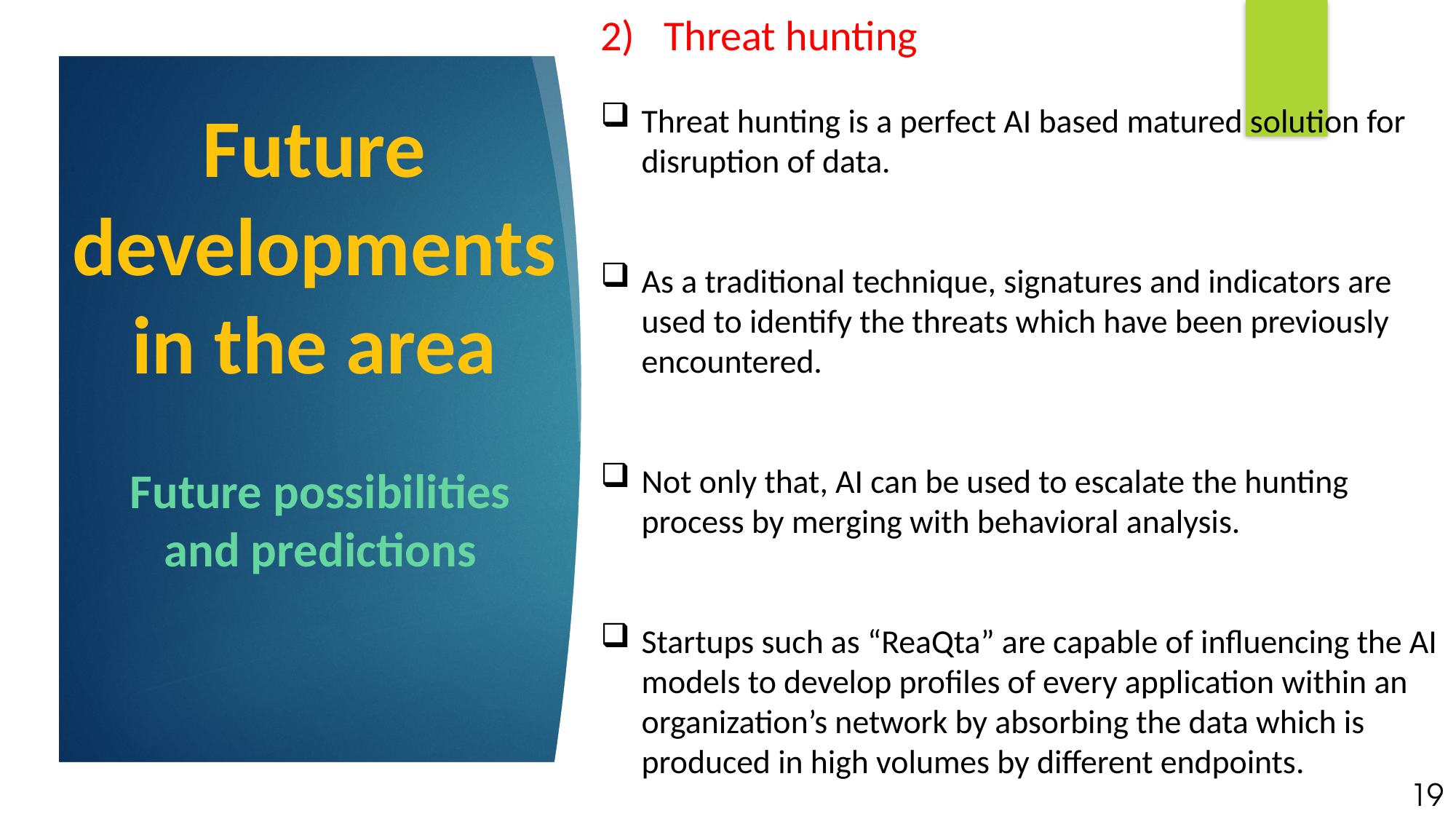

2)   Threat hunting

Threat hunting is a perfect AI based matured solution for disruption of data.

As a traditional technique, signatures and indicators are used to identify the threats which have been previously encountered.

Not only that, AI can be used to escalate the hunting process by merging with behavioral analysis.

Startups such as “ReaQta” are capable of influencing the AI models to develop profiles of every application within an organization’s network by absorbing the data which is produced in high volumes by different endpoints.
# Future developments in the area
Future possibilities and predictions
19